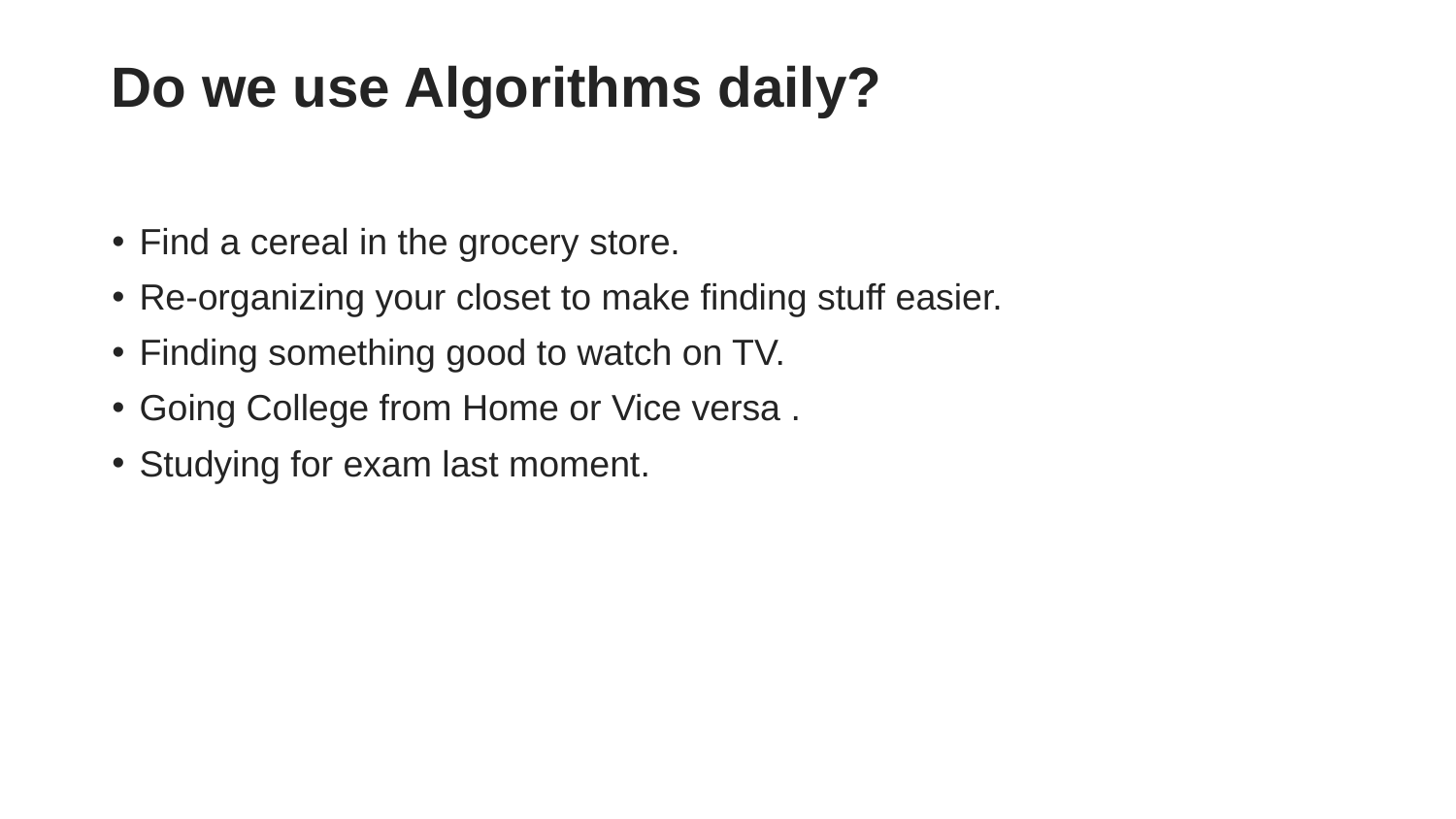

# Do we use Algorithms daily?
Find a cereal in the grocery store.
Re-organizing your closet to make finding stuff easier.
Finding something good to watch on TV.
Going College from Home or Vice versa .
Studying for exam last moment.